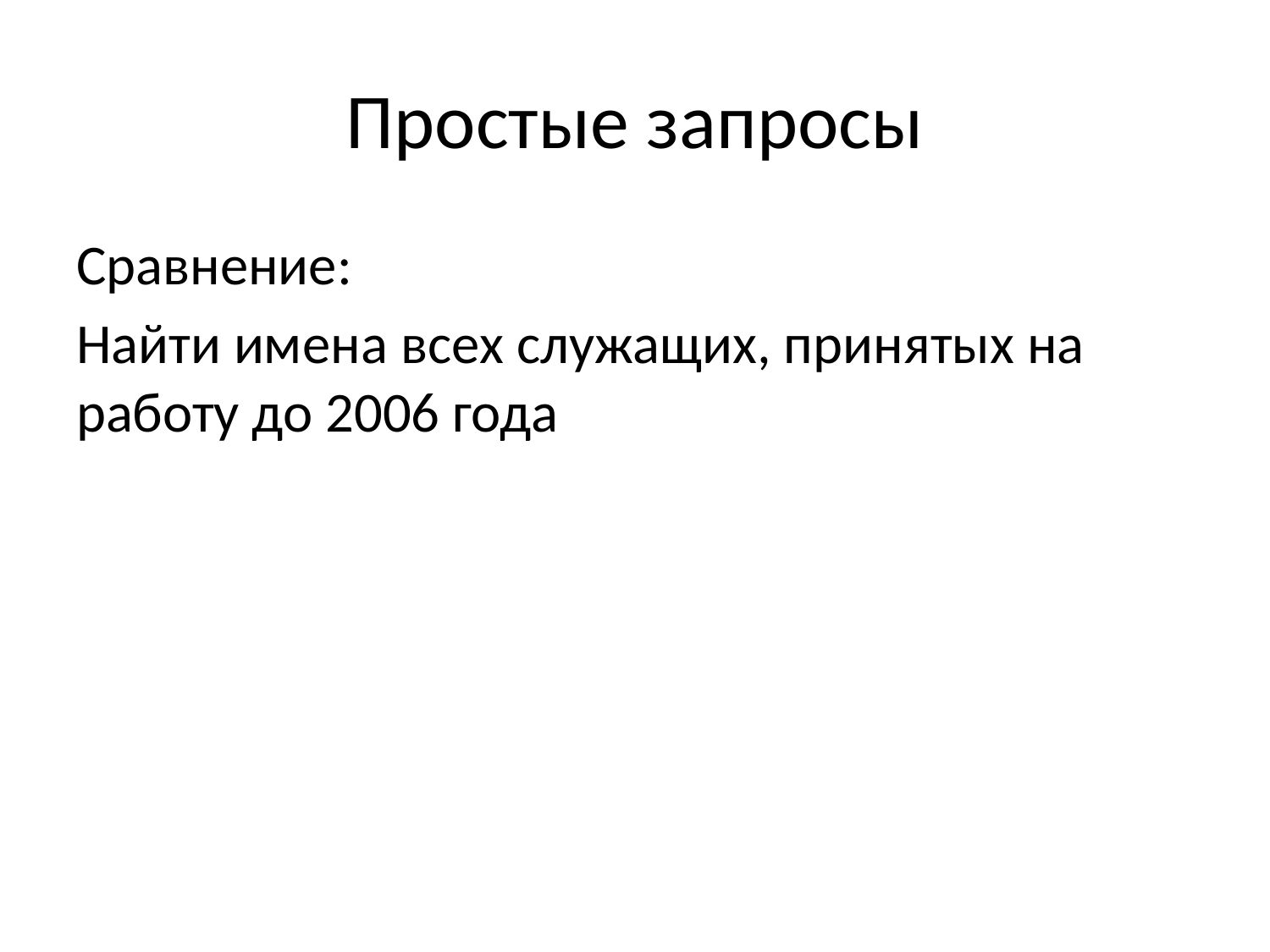

# Простые запросы
Сравнение:
Найти имена всех служащих, принятых на работу до 2006 года